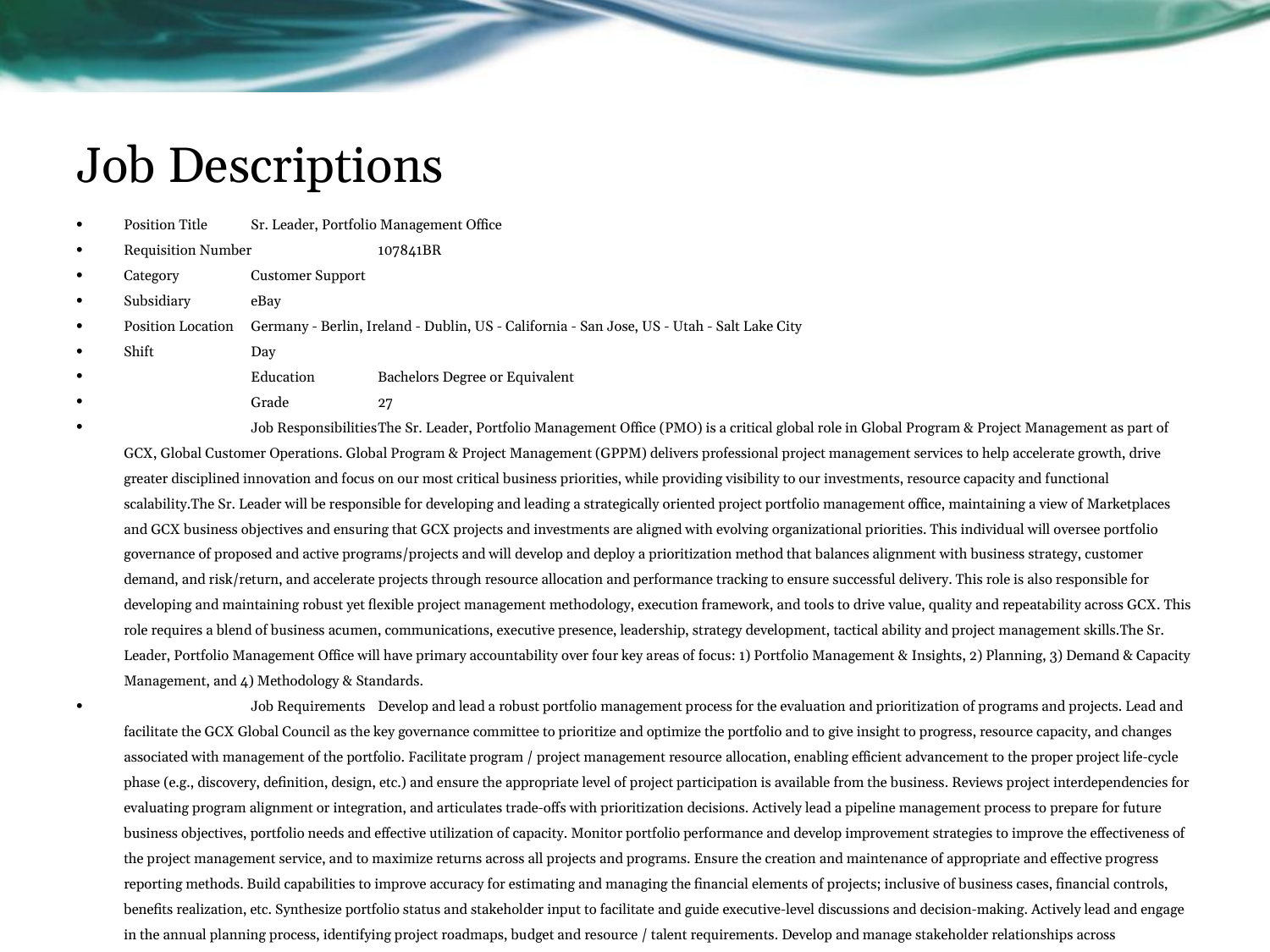

# Job Descriptions
Position Title	Sr. Leader, Portfolio Management Office
Requisition Number	107841BR
Category	Customer Support
Subsidiary	eBay
Position Location	Germany - Berlin, Ireland - Dublin, US - California - San Jose, US - Utah - Salt Lake City
Shift	Day
	Education	Bachelors Degree or Equivalent
	Grade	27
	Job Responsibilities	The Sr. Leader, Portfolio Management Office (PMO) is a critical global role in Global Program & Project Management as part of GCX, Global Customer Operations. Global Program & Project Management (GPPM) delivers professional project management services to help accelerate growth, drive greater disciplined innovation and focus on our most critical business priorities, while providing visibility to our investments, resource capacity and functional scalability.The Sr. Leader will be responsible for developing and leading a strategically oriented project portfolio management office, maintaining a view of Marketplaces and GCX business objectives and ensuring that GCX projects and investments are aligned with evolving organizational priorities. This individual will oversee portfolio governance of proposed and active programs/projects and will develop and deploy a prioritization method that balances alignment with business strategy, customer demand, and risk/return, and accelerate projects through resource allocation and performance tracking to ensure successful delivery. This role is also responsible for developing and maintaining robust yet flexible project management methodology, execution framework, and tools to drive value, quality and repeatability across GCX. This role requires a blend of business acumen, communications, executive presence, leadership, strategy development, tactical ability and project management skills.The Sr. Leader, Portfolio Management Office will have primary accountability over four key areas of focus: 1) Portfolio Management & Insights, 2) Planning, 3) Demand & Capacity Management, and 4) Methodology & Standards.
	Job Requirements	Develop and lead a robust portfolio management process for the evaluation and prioritization of programs and projects. Lead and facilitate the GCX Global Council as the key governance committee to prioritize and optimize the portfolio and to give insight to progress, resource capacity, and changes associated with management of the portfolio. Facilitate program / project management resource allocation, enabling efficient advancement to the proper project life-cycle phase (e.g., discovery, definition, design, etc.) and ensure the appropriate level of project participation is available from the business. Reviews project interdependencies for evaluating program alignment or integration, and articulates trade-offs with prioritization decisions. Actively lead a pipeline management process to prepare for future business objectives, portfolio needs and effective utilization of capacity. Monitor portfolio performance and develop improvement strategies to improve the effectiveness of the project management service, and to maximize returns across all projects and programs. Ensure the creation and maintenance of appropriate and effective progress reporting methods. Build capabilities to improve accuracy for estimating and managing the financial elements of projects; inclusive of business cases, financial controls, benefits realization, etc. Synthesize portfolio status and stakeholder input to facilitate and guide executive-level discussions and decision-making. Actively lead and engage in the annual planning process, identifying project roadmaps, budget and resource / talent requirements. Develop and manage stakeholder relationships across Marketplaces and GCX (product / technology / and functional business areas), to ensure effective pipeline and portfolio management. Engage with cross-functional leaders to analyse objectively the organization’s ability to absorb change. Drive the creation and adoption of a Project Execution Framework to drive PPM maturity, consistency, repeatability and quality results through every stage of a project life-cycle. Create a “service approach” to harmonize project management methodologies with practicality and value-add focus; recognizing program / project managers as a core customer. Builds and manages strong working relationships across the organization through excellent communication, customer service, and work product delivery.